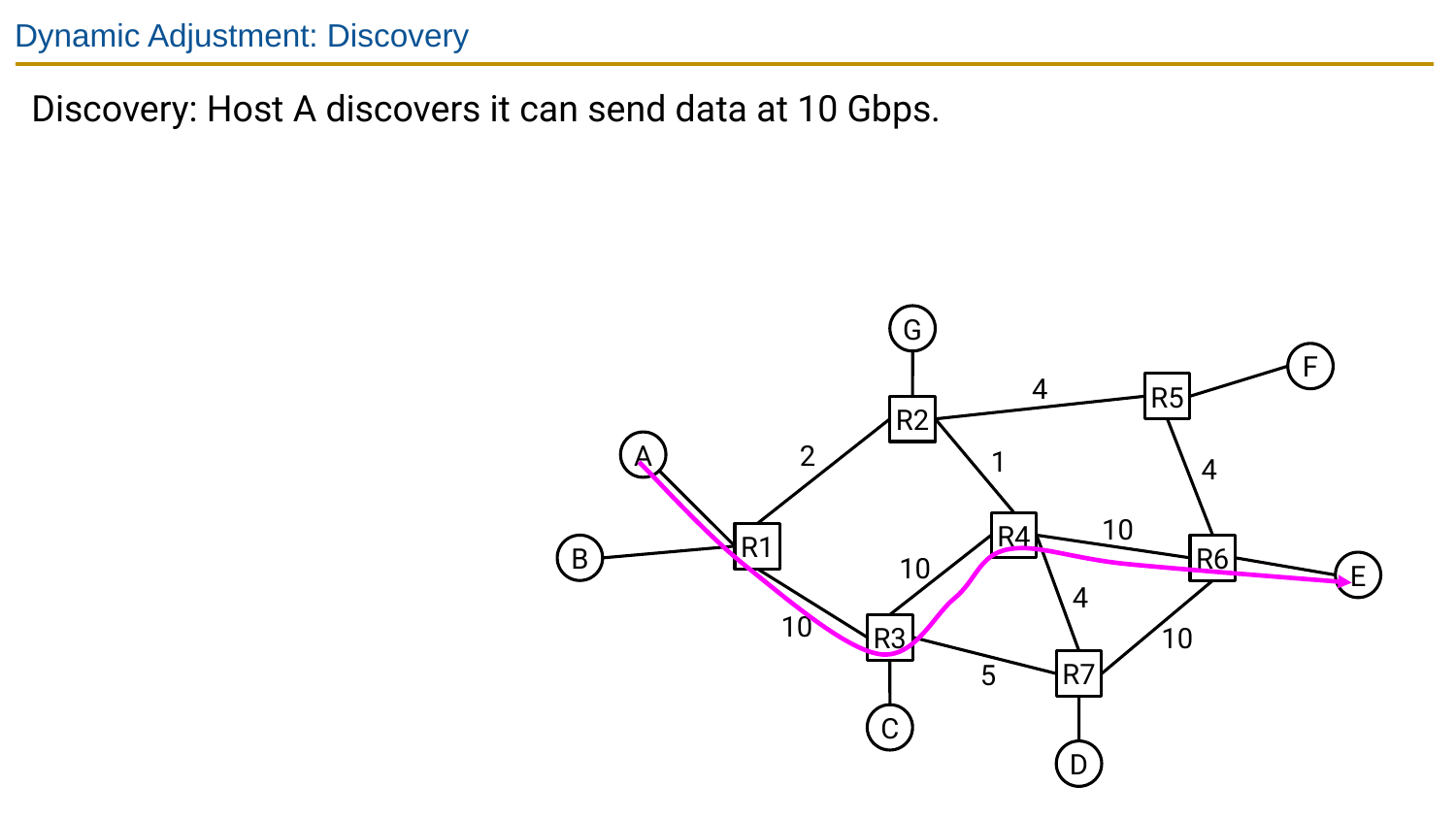

# Dynamic Adjustment: Discovery
Discovery: Host A discovers it can send data at 10 Gbps.
G
F
4
R5
R2
A
2
1
4

10
R4
R1
B
R6
10
E
4
10
R3
10
R7
5
C
D